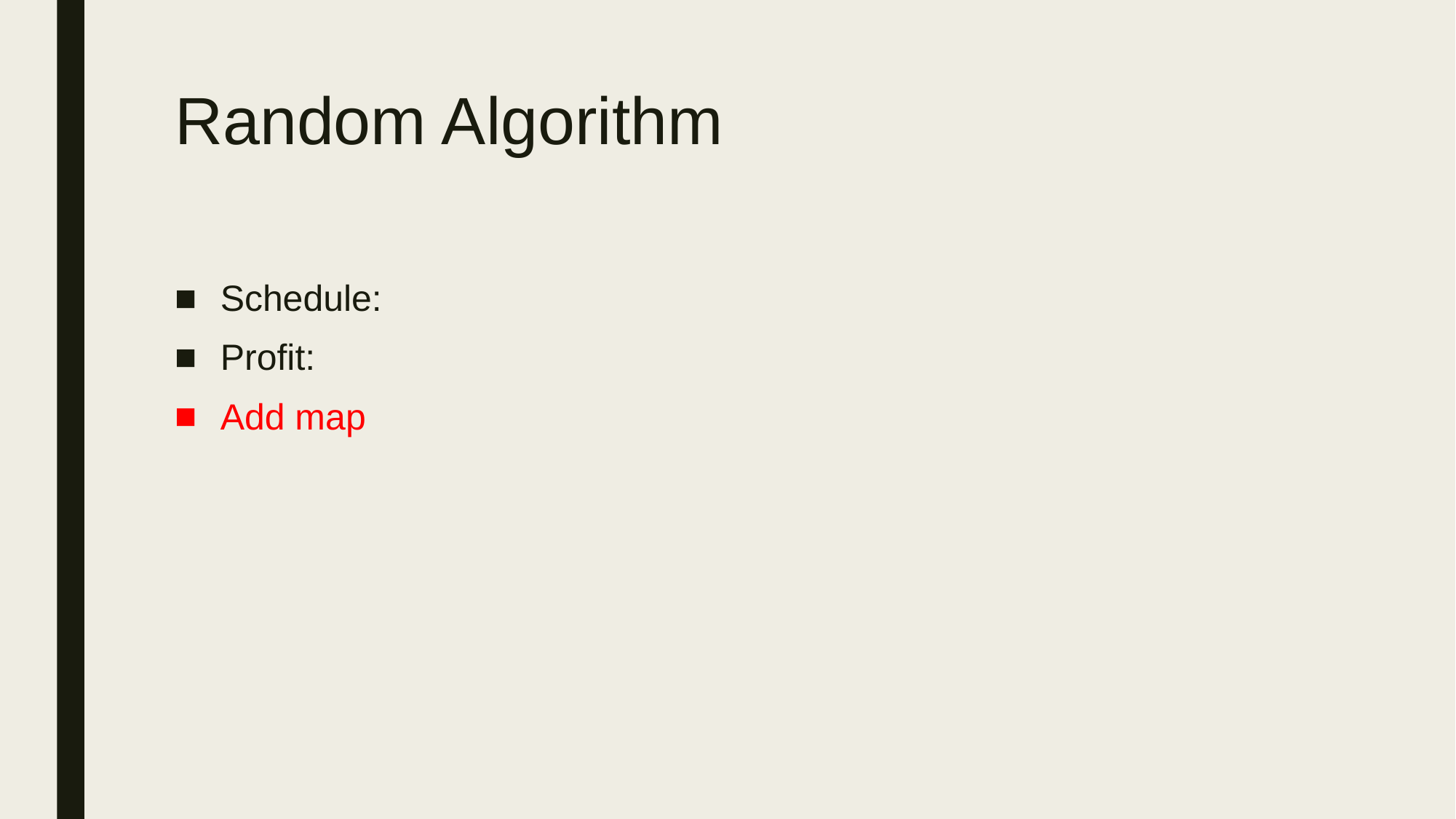

# Random Algorithm
Schedule:
Profit:
Add map